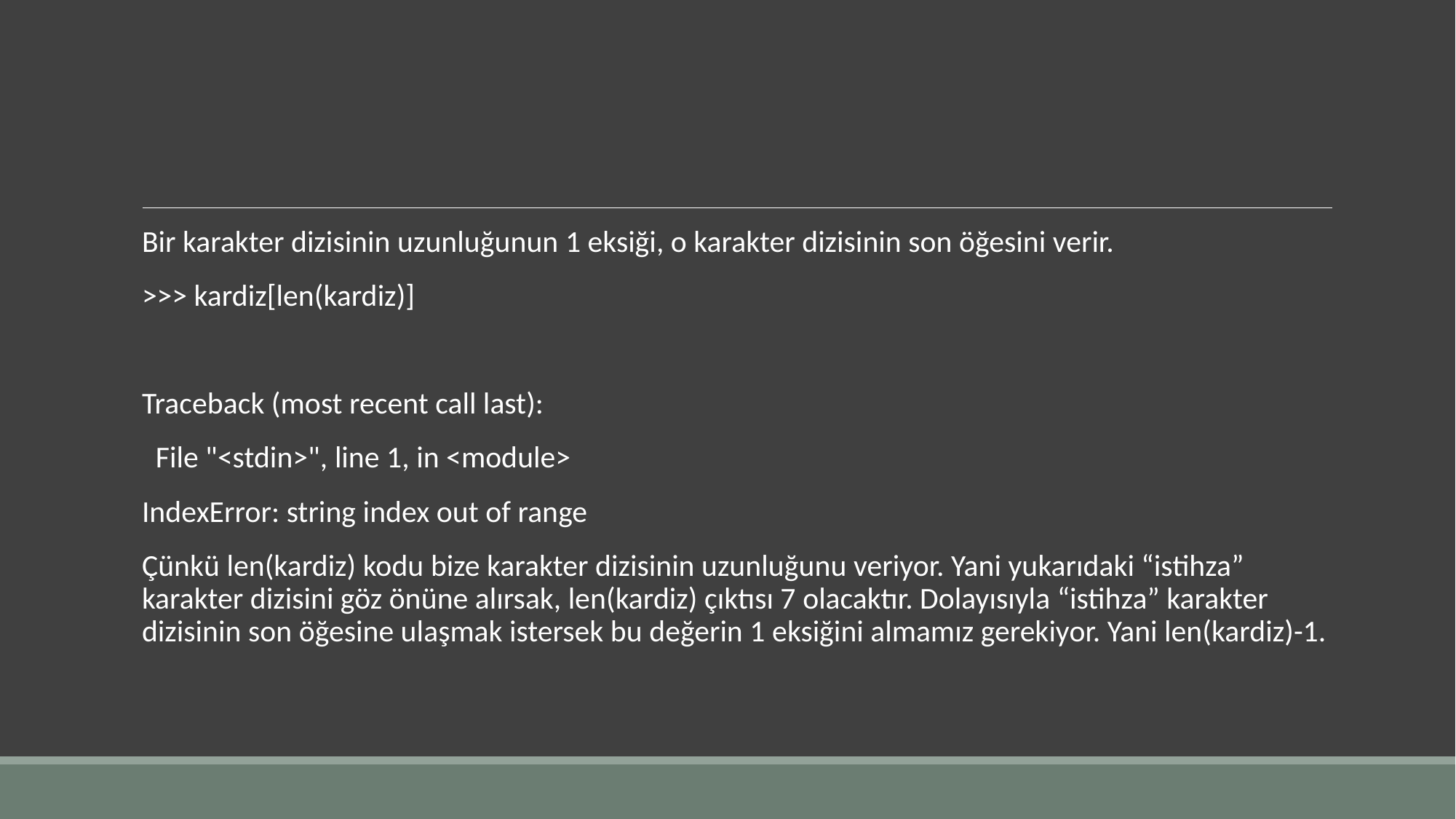

#
Bir karakter dizisinin uzunluğunun 1 eksiği, o karakter dizisinin son öğesini verir.
>>> kardiz[len(kardiz)]

Traceback (most recent call last):
  File "<stdin>", line 1, in <module>
IndexError: string index out of range
Çünkü len(kardiz) kodu bize karakter dizisinin uzunluğunu veriyor. Yani yukarıdaki “istihza” karakter dizisini göz önüne alırsak, len(kardiz) çıktısı 7 olacaktır. Dolayısıyla “istihza” karakter dizisinin son öğesine ulaşmak istersek bu değerin 1 eksiğini almamız gerekiyor. Yani len(kardiz)-1.